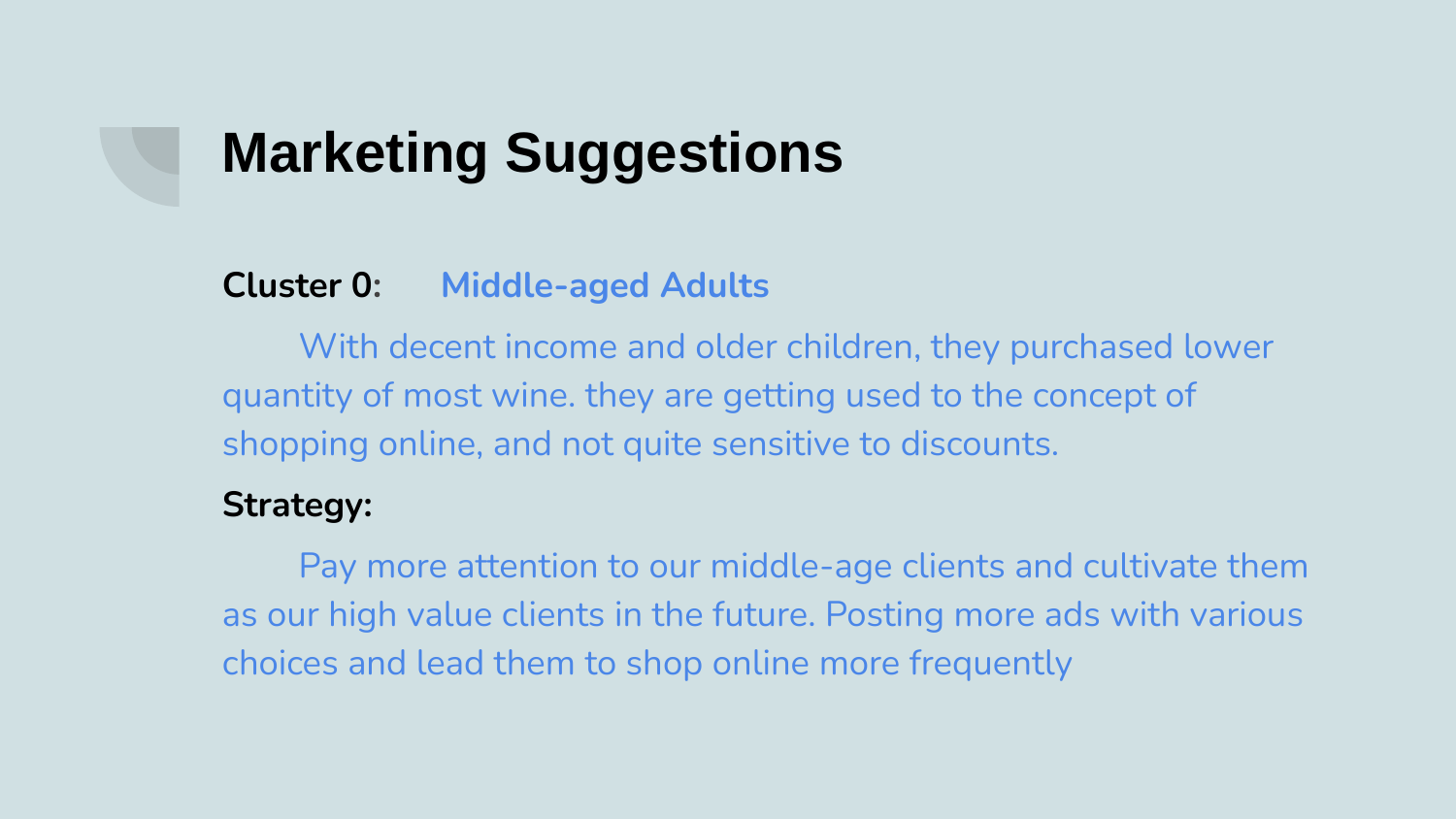

Marketing Suggestions
Cluster 0:	Middle-aged Adults
With decent income and older children, they purchased lower quantity of most wine. they are getting used to the concept of shopping online, and not quite sensitive to discounts.
Strategy:
Pay more attention to our middle-age clients and cultivate them as our high value clients in the future. Posting more ads with various choices and lead them to shop online more frequently